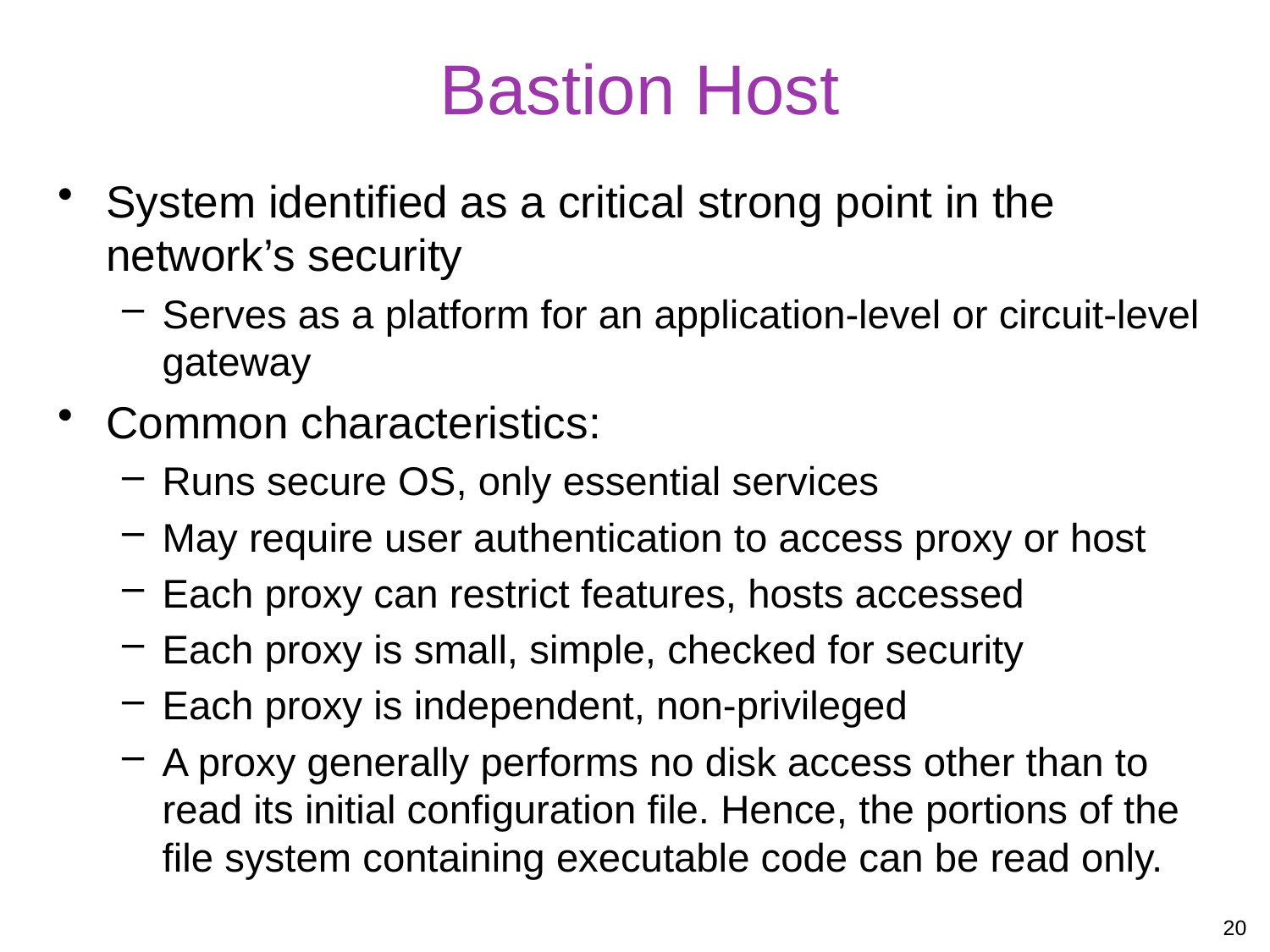

# Bastion Host
System identified as a critical strong point in the network’s security
Serves as a platform for an application-level or circuit-level gateway
Common characteristics:
Runs secure OS, only essential services
May require user authentication to access proxy or host
Each proxy can restrict features, hosts accessed
Each proxy is small, simple, checked for security
Each proxy is independent, non-privileged
A proxy generally performs no disk access other than to read its initial configuration file. Hence, the portions of the file system containing executable code can be read only.
20